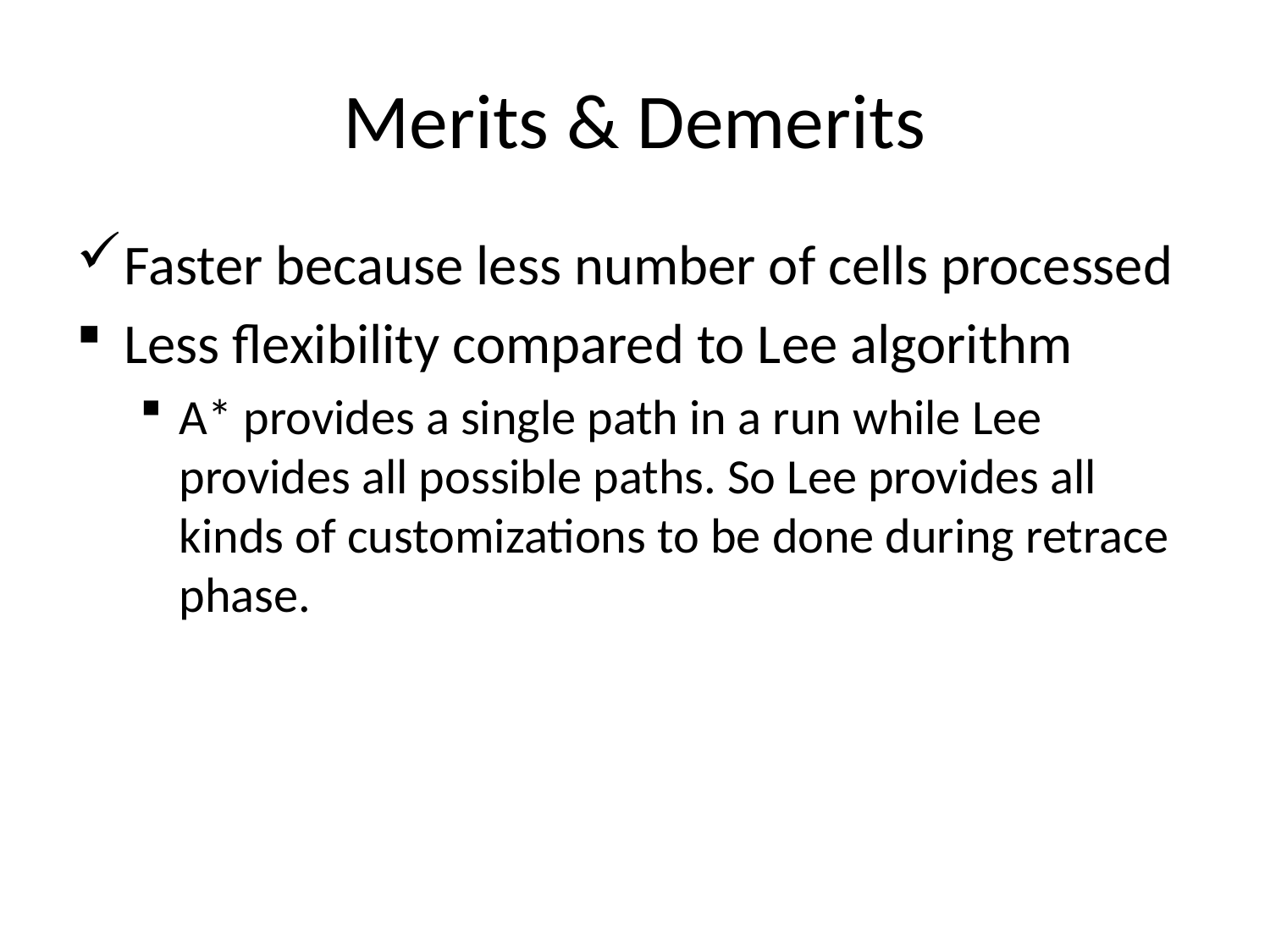

# Merits & Demerits
Faster because less number of cells processed
Less flexibility compared to Lee algorithm
A* provides a single path in a run while Lee provides all possible paths. So Lee provides all kinds of customizations to be done during retrace phase.